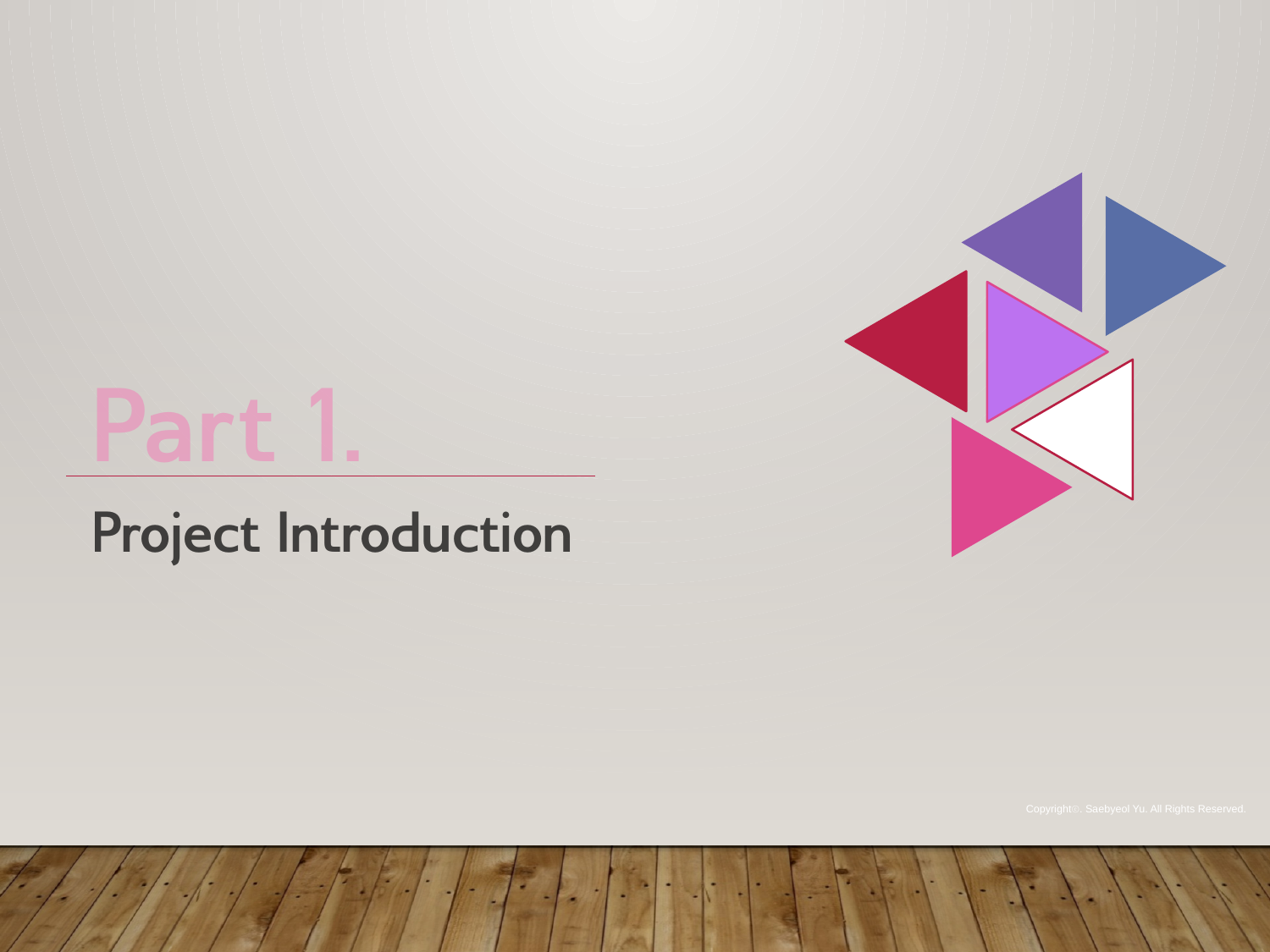

Part 1.
Project Introduction
Copyrightⓒ. Saebyeol Yu. All Rights Reserved.